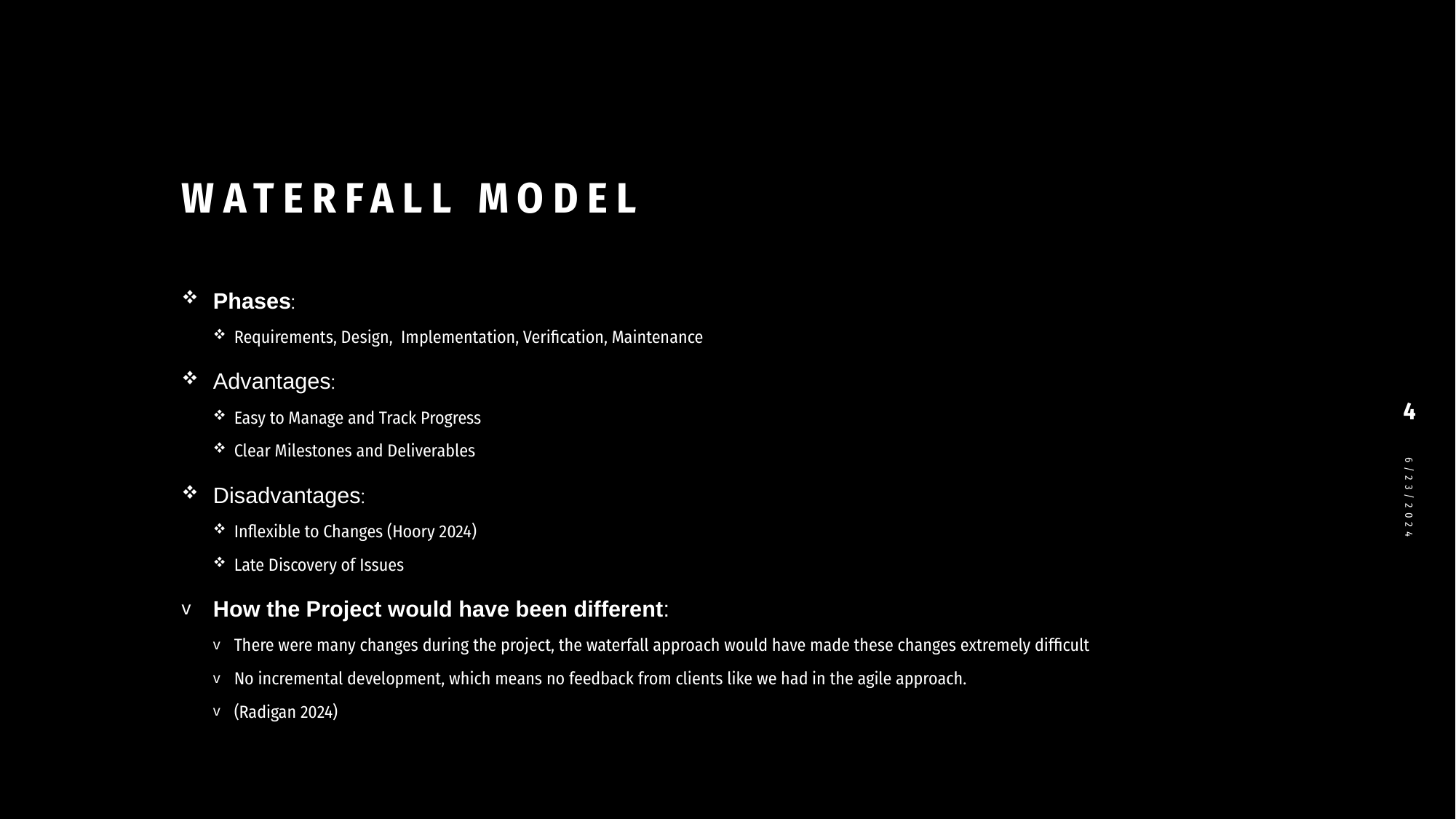

# Waterfall model

Phases:
Requirements, Design,  Implementation, Verification, Maintenance
Advantages:
Easy to Manage and Track Progress
Clear Milestones and Deliverables
Disadvantages:
Inflexible to Changes (Hoory 2024)
Late Discovery of Issues
How the Project would have been different:
There were many changes during the project, the waterfall approach would have made these changes extremely difficult
No incremental development, which means no feedback from clients like we had in the agile approach.
(Radigan 2024)
4
6/23/2024